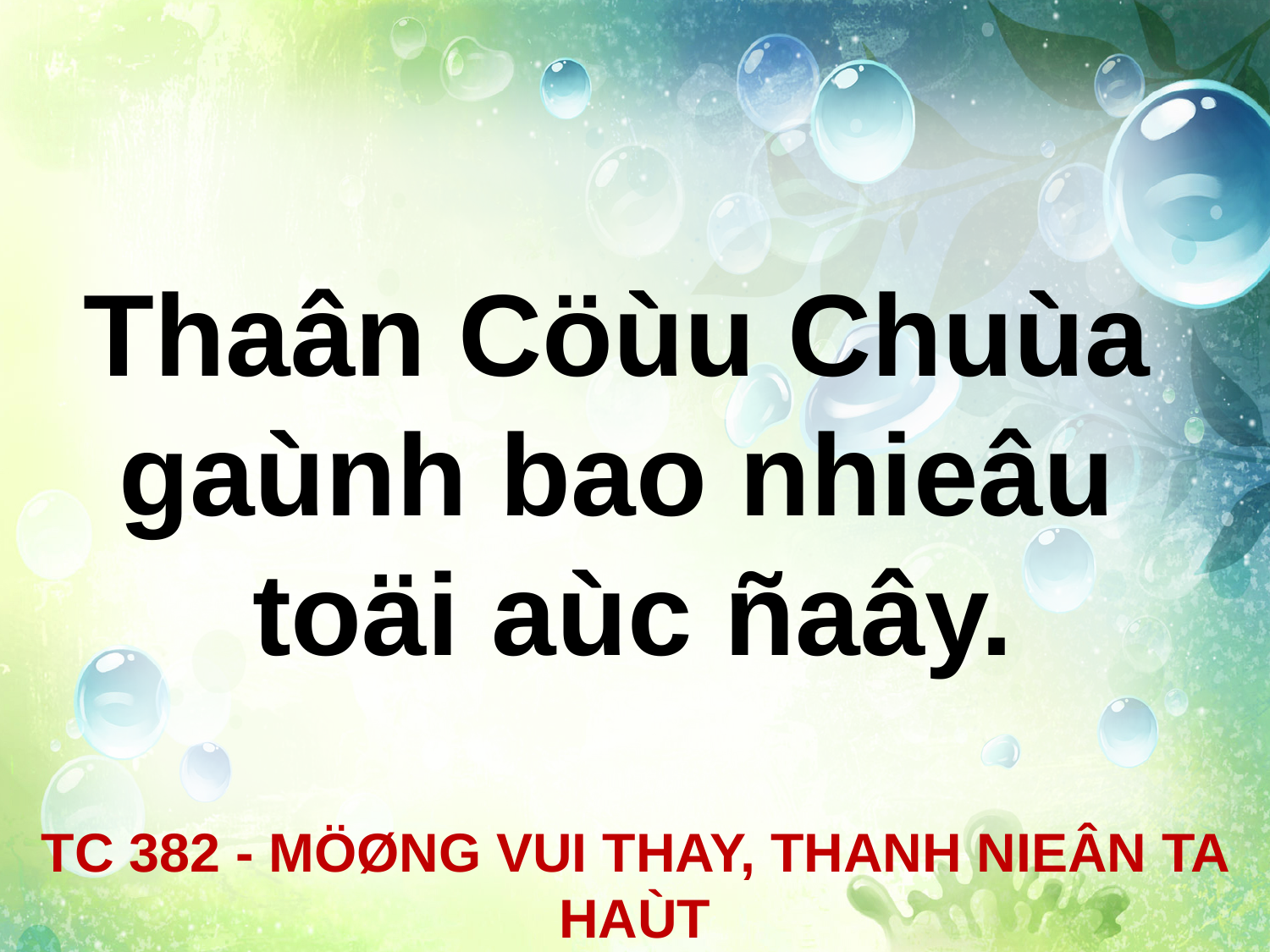

Thaân Cöùu Chuùa
gaùnh bao nhieâu
toäi aùc ñaây.
TC 382 - MÖØNG VUI THAY, THANH NIEÂN TA HAÙT